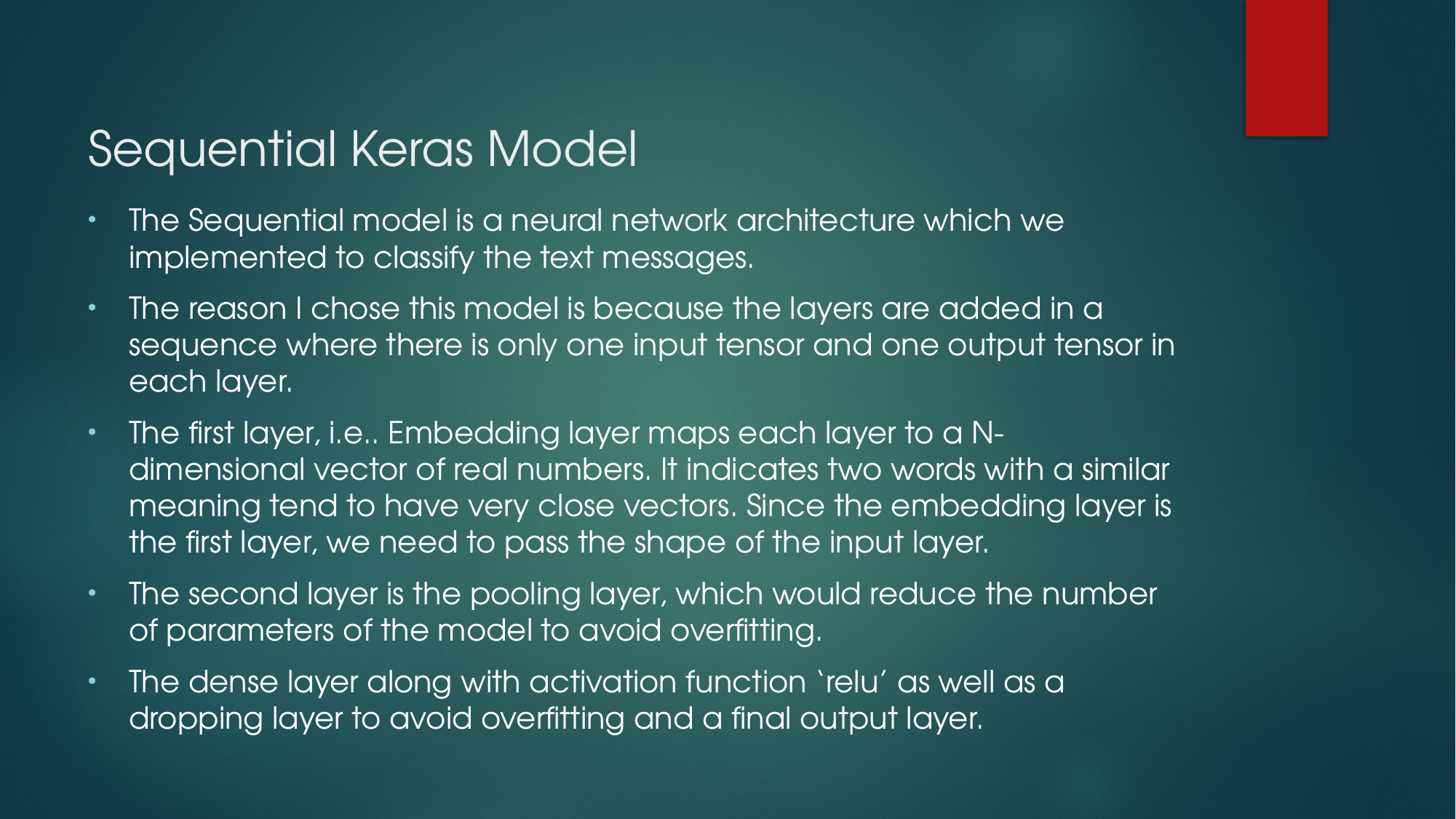

# Sequential Keras Model
The Sequential model is a neural network architecture which we implemented to classify the text messages.
The reason I chose this model is because the layers are added in a sequence where there is only one input tensor and one output tensor in each layer.
The first layer, i.e.. Embedding layer maps each layer to a N- dimensional vector of real numbers. It indicates two words with a similar meaning tend to have very close vectors. Since the embedding layer is the first layer, we need to pass the shape of the input layer.
The second layer is the pooling layer, which would reduce the number of parameters of the model to avoid overfitting.
The dense layer along with activation function ‘relu’ as well as a dropping layer to avoid overfitting and a final output layer.